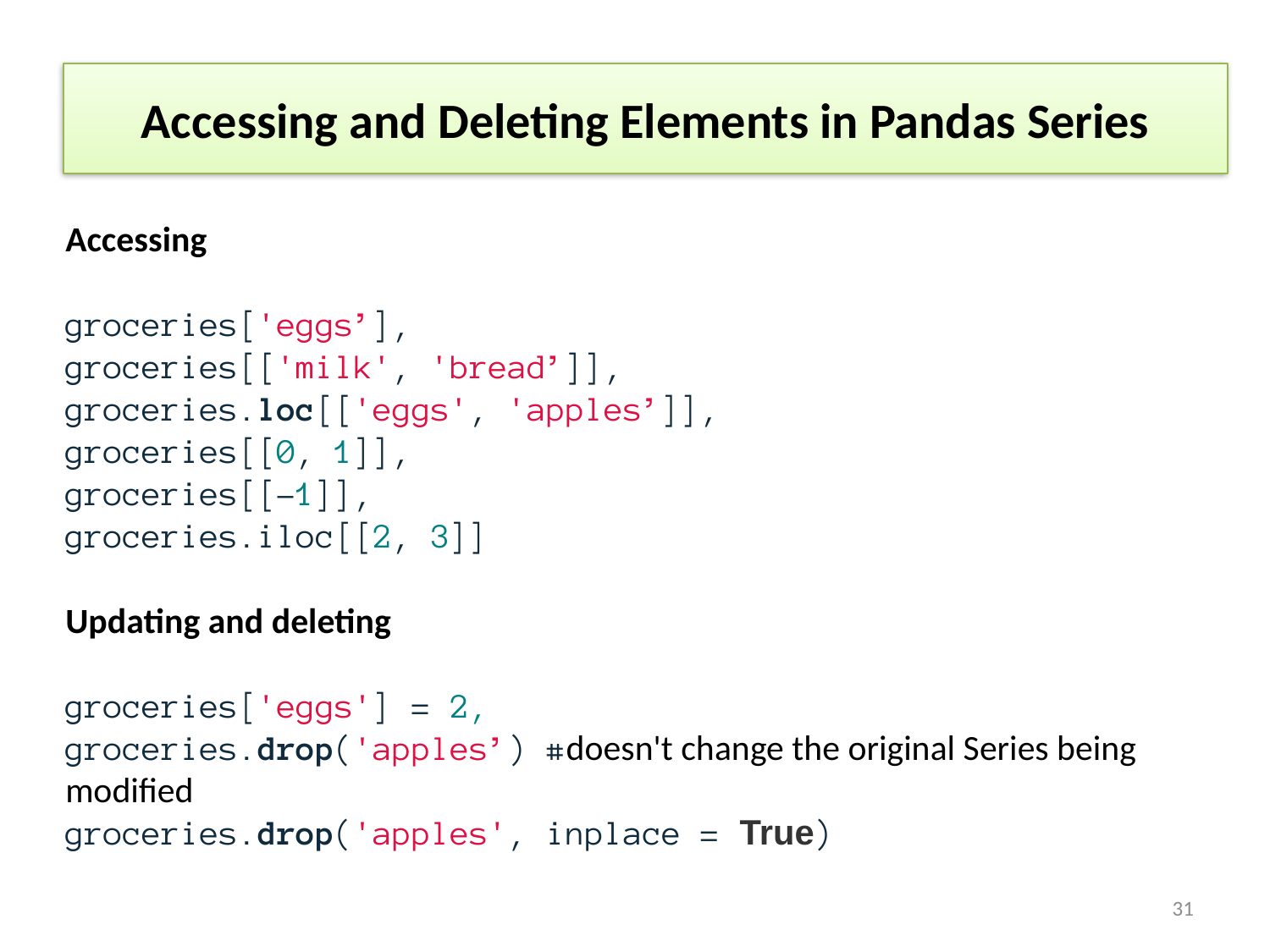

# Accessing and Deleting Elements in Pandas Series
Accessing

groceries['eggs’],
groceries[['milk', 'bread’]],
groceries.loc[['eggs', 'apples’]],
groceries[[0, 1]],
groceries[[-1]],
groceries.iloc[[2, 3]]

Updating and deleting

groceries['eggs'] = 2,
groceries.drop('apples’) #doesn't change the original Series being modified
groceries.drop('apples', inplace = True)

31